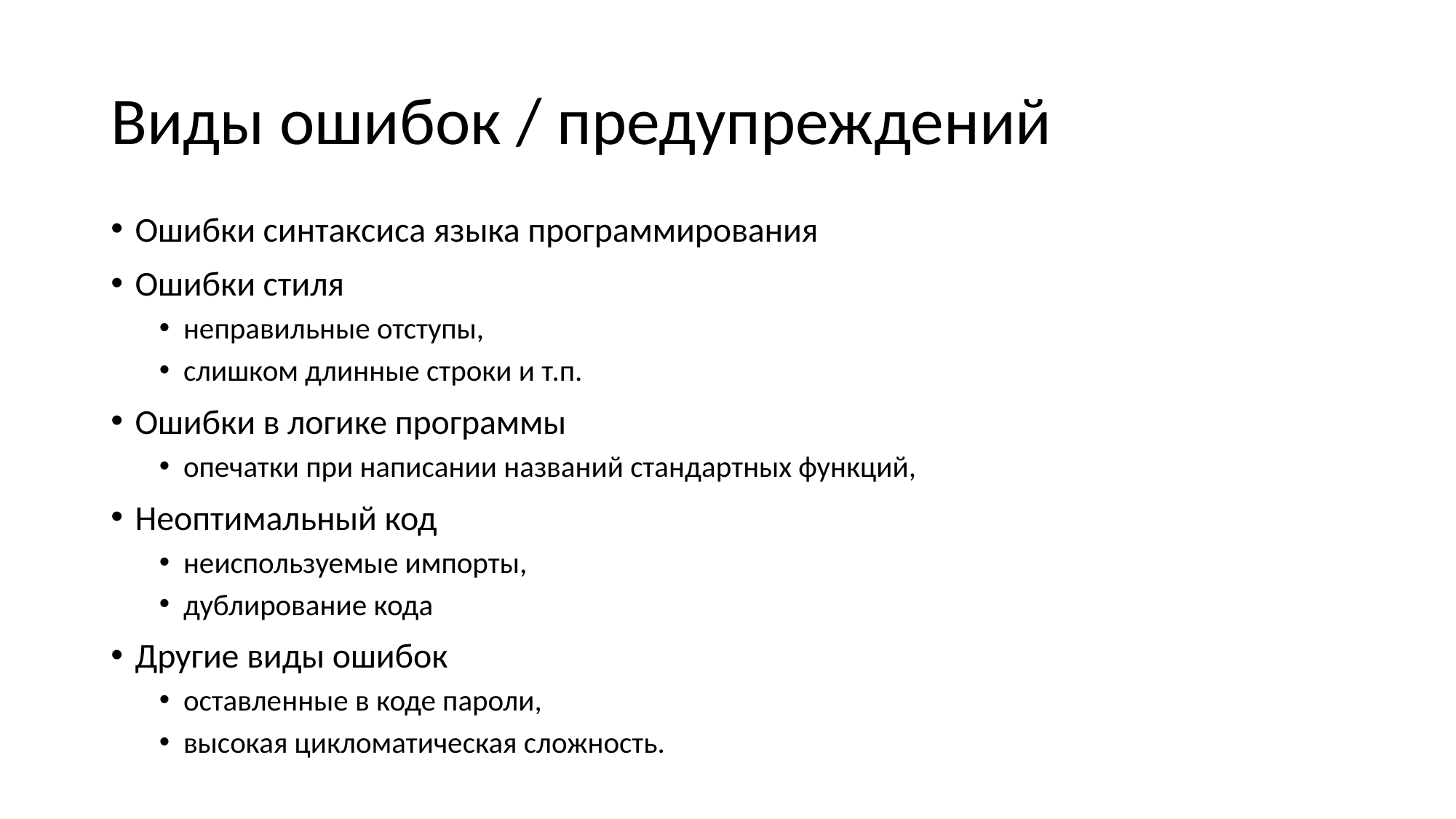

# Виды ошибок / предупреждений
Ошибки синтаксиса языка программирования
Ошибки стиля
неправильные отступы,
слишком длинные строки и т.п.
Ошибки в логике программы
опечатки при написании названий стандартных функций,
Неоптимальный код
неиспользуемые импорты,
дублирование кода
Другие виды ошибок
оставленные в коде пароли,
высокая цикломатическая сложность.